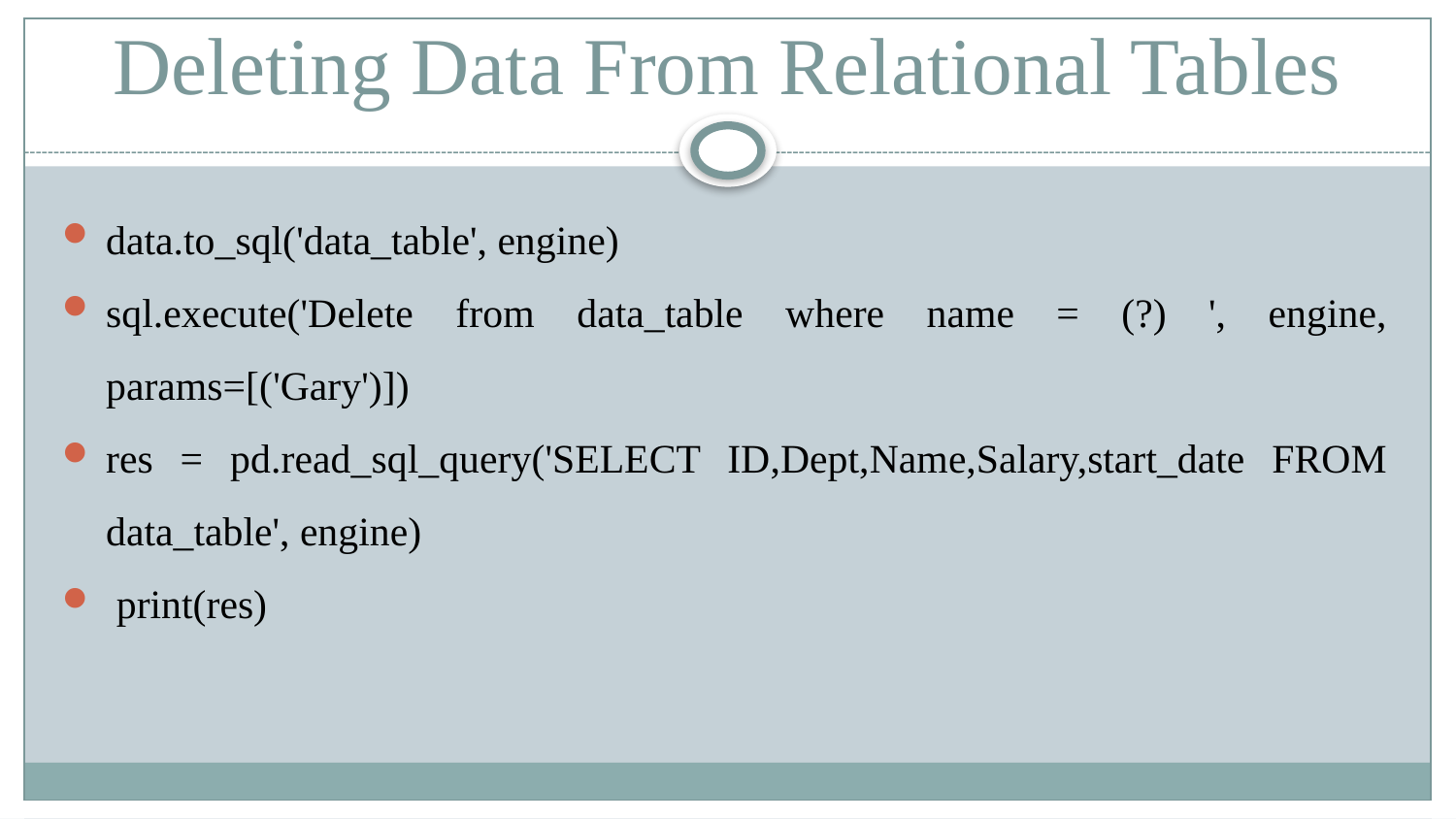

# Deleting Data From Relational Tables
data.to_sql('data_table', engine)
sql.execute('Delete from data_table where name = (?) ', engine, params=[('Gary')])
res = pd.read_sql_query('SELECT ID,Dept,Name,Salary,start_date FROM data_table', engine)
 print(res)